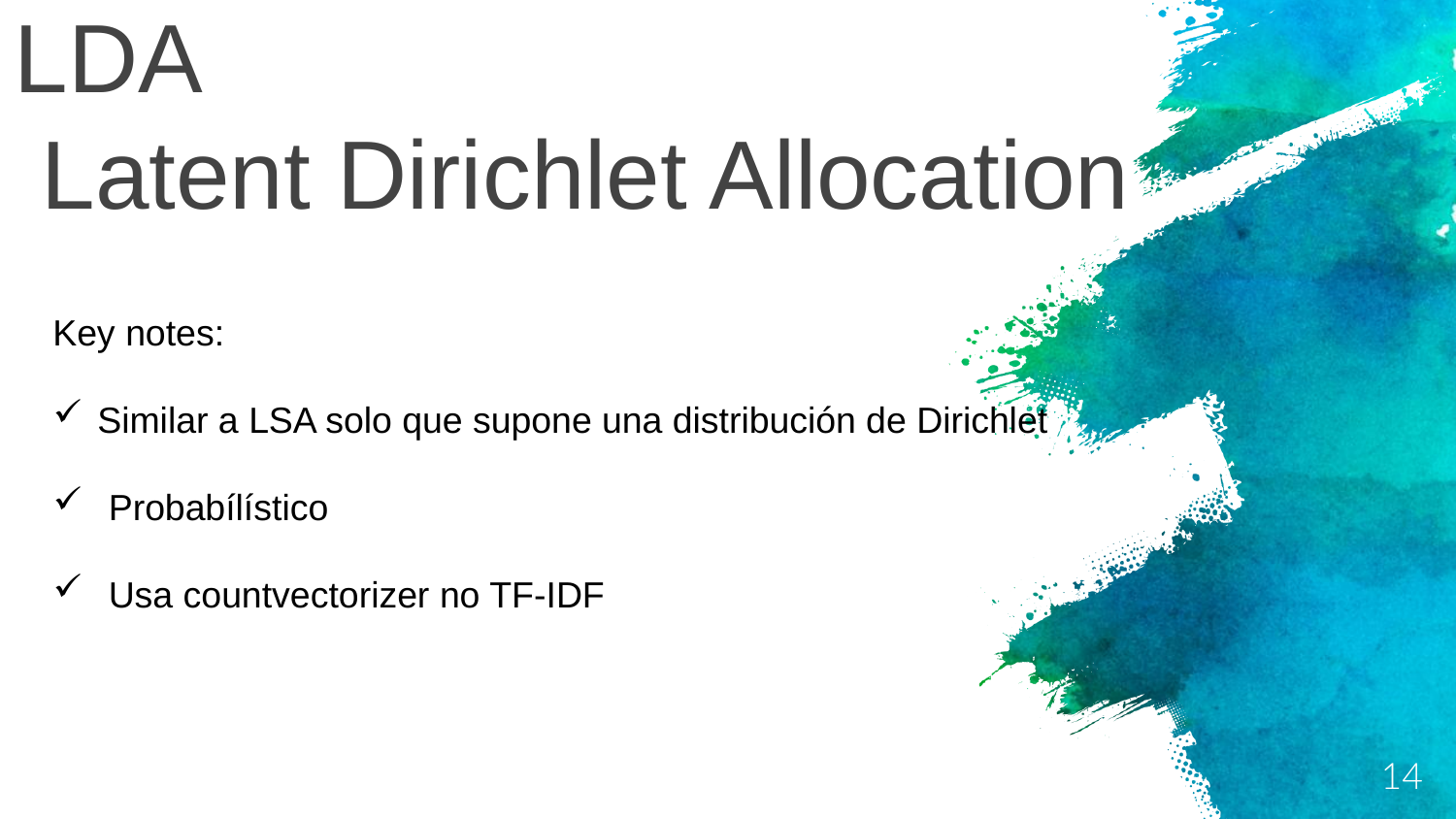

LDA
 Latent Dirichlet Allocation
Key notes:

 Similar a LSA solo que supone una distribución de Dirichlet

 Probabílístico

 Usa countvectorizer no TF-IDF

14